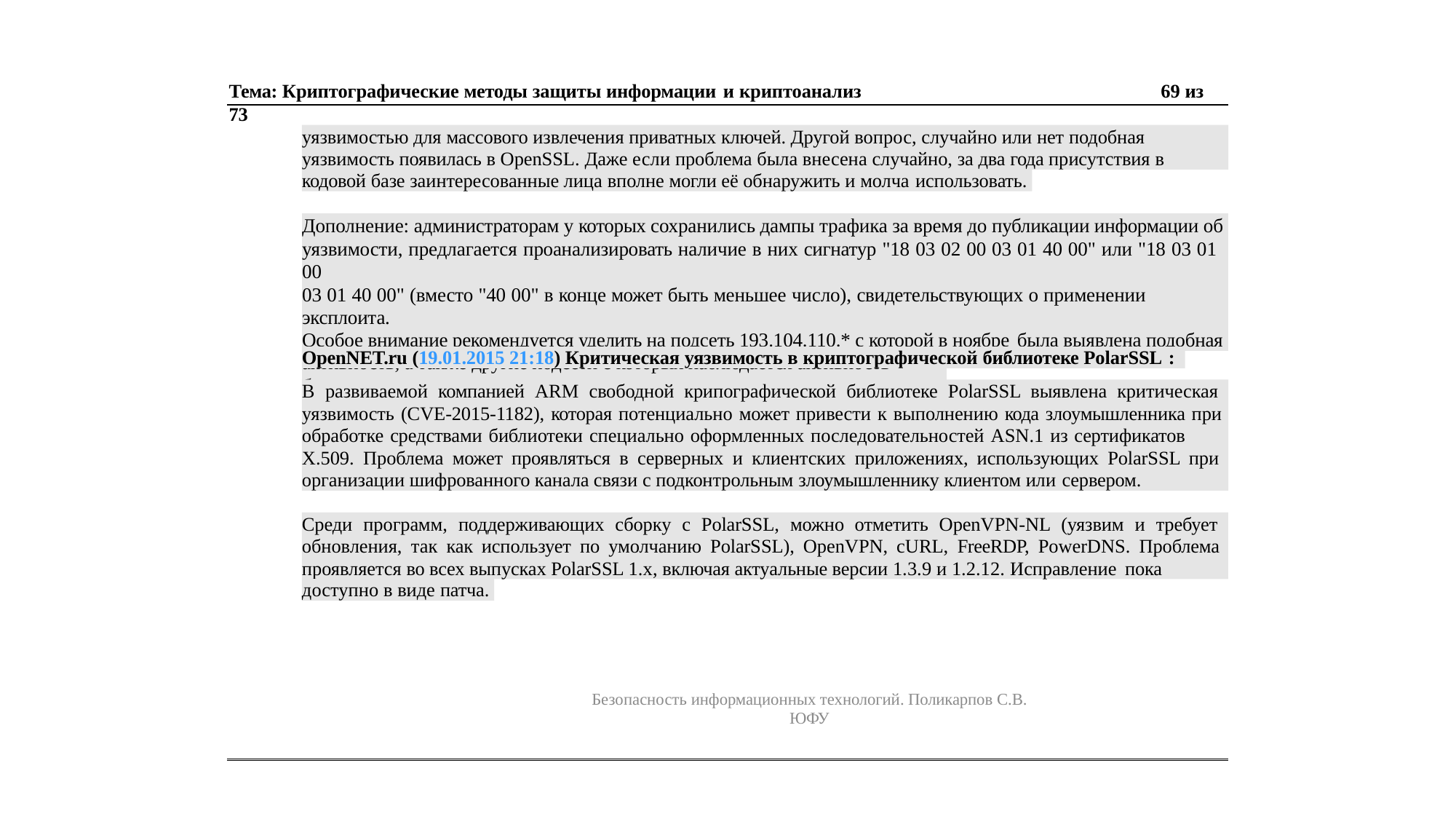

Тема: Криптографические методы защиты информации и криптоанализ	69 из 73

уязвимостью для массового извлечения приватных ключей. Другой вопрос, случайно или нет подобная  уязвимость появилась в OpenSSL. Даже если проблема была внесена случайно, за два года присутствия в
кодовой базе заинтересованные лица вполне могли её обнаружить и молча использовать.
| Дополнение: администраторам у которых сохранились дампы трафика за время до публикации информации об |  |
| --- | --- |
| уязвимости, предлагается проанализировать наличие в них сигнатур "18 03 02 00 03 01 40 00" или "18 03 01 00 |  |
| 03 01 40 00" (вместо "40 00" в конце может быть меньшее число), свидетельствующих о применении эксплоита. |  |
| Особое внимание рекомендуется уделить на подсеть 193.104.110.\* с которой в ноябре была выявлена подобная |  |
| активность, а также другие подсети с которых наблюдается активность ботов. |  |
OpenNET.ru (19.01.2015 21:18) Критическая уязвимость в криптографической библиотеке PolarSSL :
В развиваемой компанией ARM свободной крипографической библиотеке PolarSSL выявлена критическая  уязвимость (CVE-2015-1182), которая потенциально может привести к выполнению кода злоумышленника при  обработке средствами библиотеки специально оформленных последовательностей ASN.1 из сертификатов
X.509. Проблема может проявляться в серверных и клиентских приложениях, использующих PolarSSL при  организации шифрованного канала связи c подконтрольным злоумышленнику клиентом или сервером.
Среди программ, поддерживающих сборку с PolarSSL, можно отметить OpenVPN-NL (уязвим и требует  обновления, так как использует по умолчанию PolarSSL), OpenVPN, cURL, FreeRDP, PowerDNS. Проблема  проявляется во всех выпусках PolarSSL 1.x, включая актуальные версии 1.3.9 и 1.2.12. Исправление пока
доступно в виде патча.
Безопасность информационных технологий. Поликарпов С.В. ЮФУ